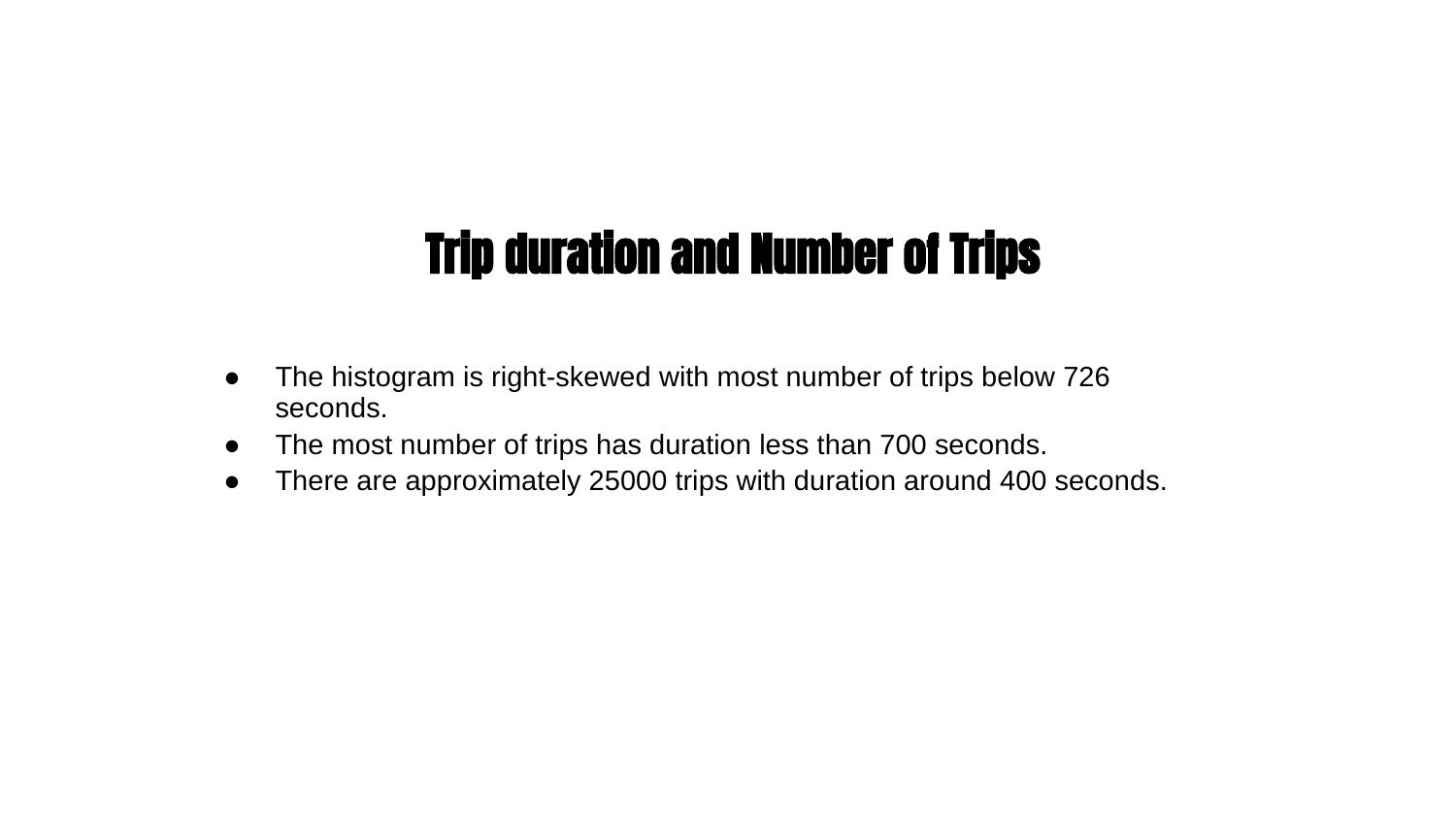

# Trip duration and Number of Trips

The histogram is right-skewed with most number of trips below 726 seconds.
The most number of trips has duration less than 700 seconds.
There are approximately 25000 trips with duration around 400 seconds.